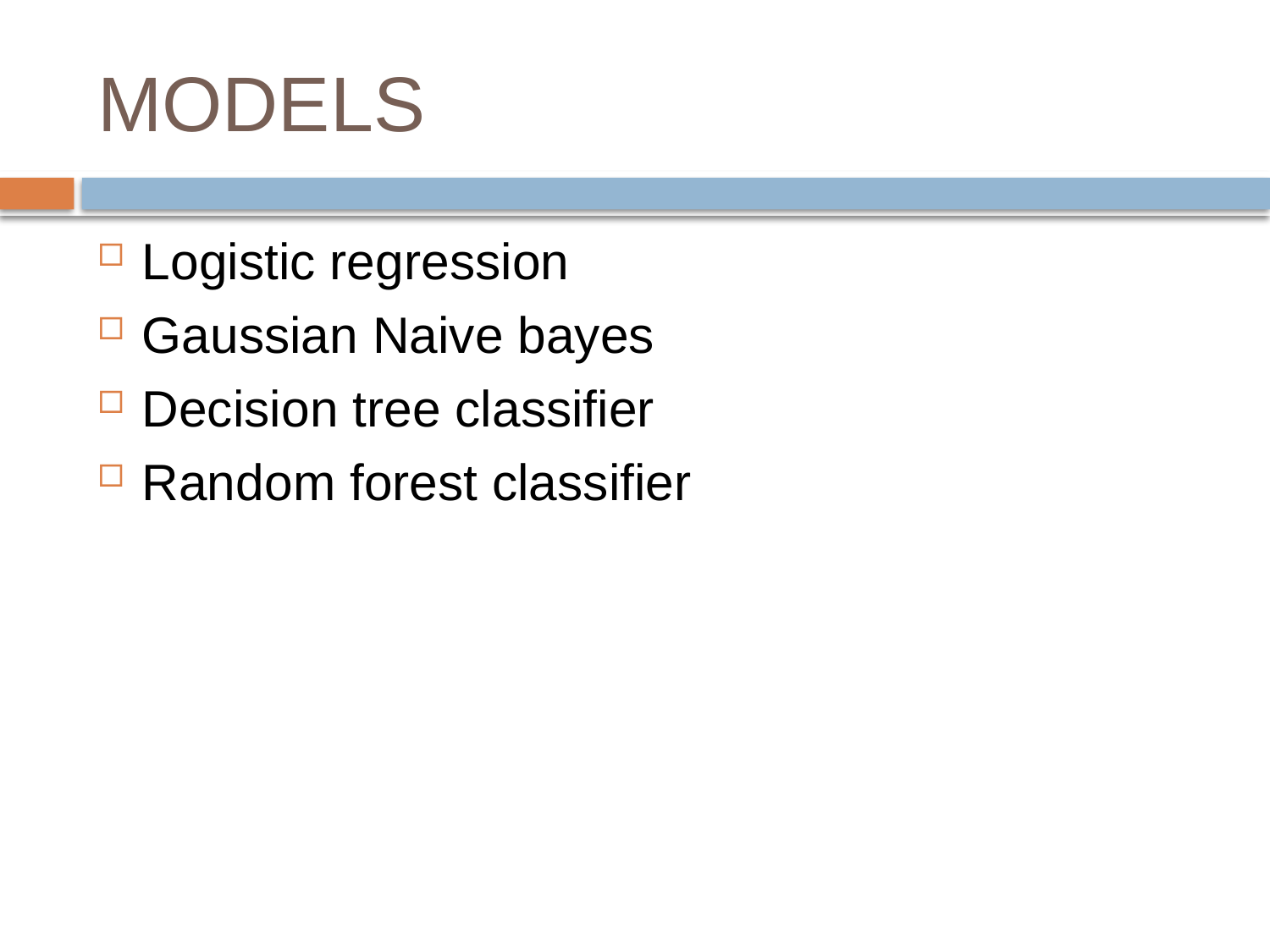

# MODELS
Logistic regression
Gaussian Naive bayes
Decision tree classifier
Random forest classifier